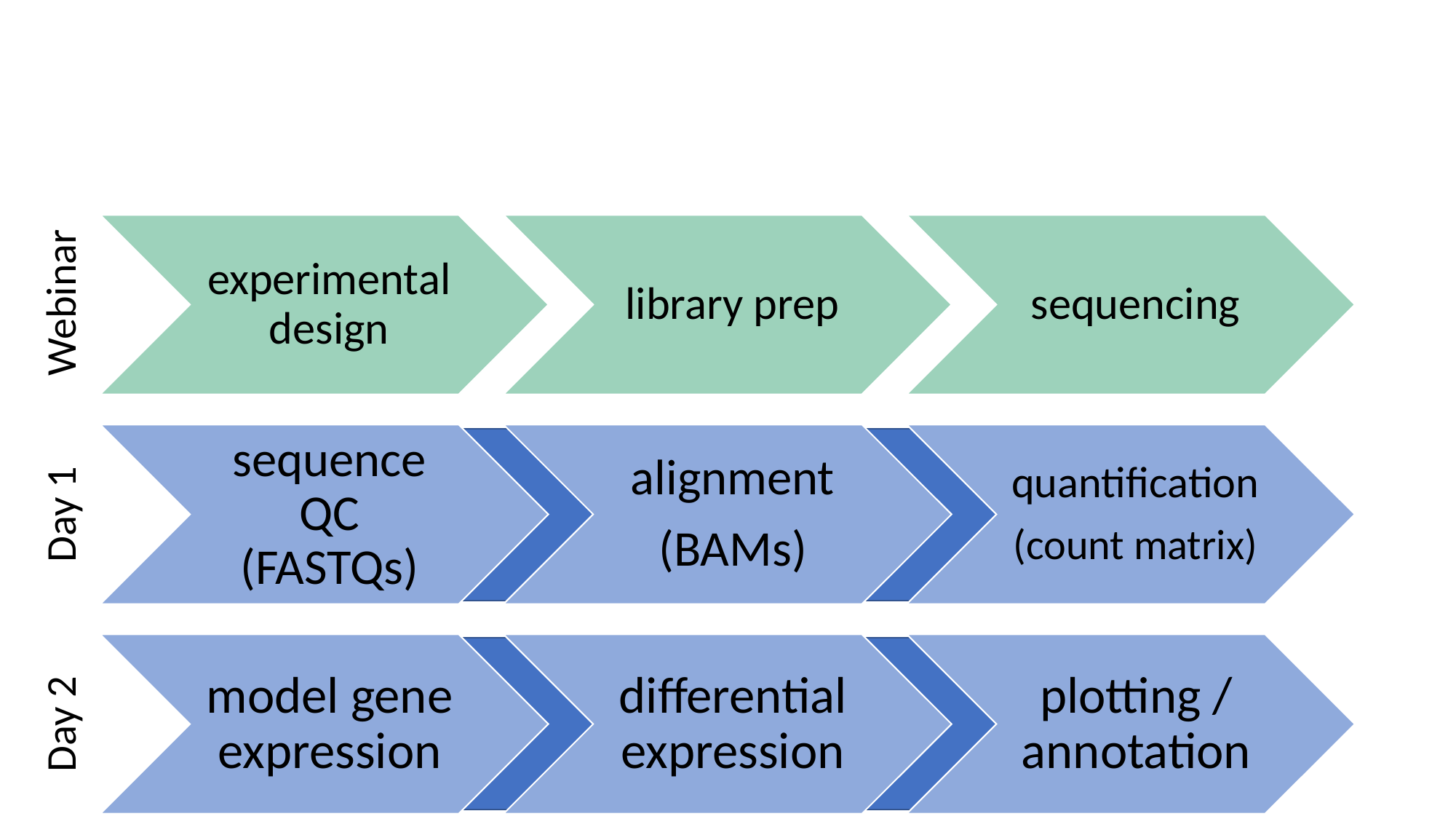

#

experimental design
library prep
sequencing
Webinar
sequence QC
(FASTQs)
alignment
(BAMs)
quantification
(count matrix)

Day 1
model gene expression
differential expression
plotting / annotation

Day 2